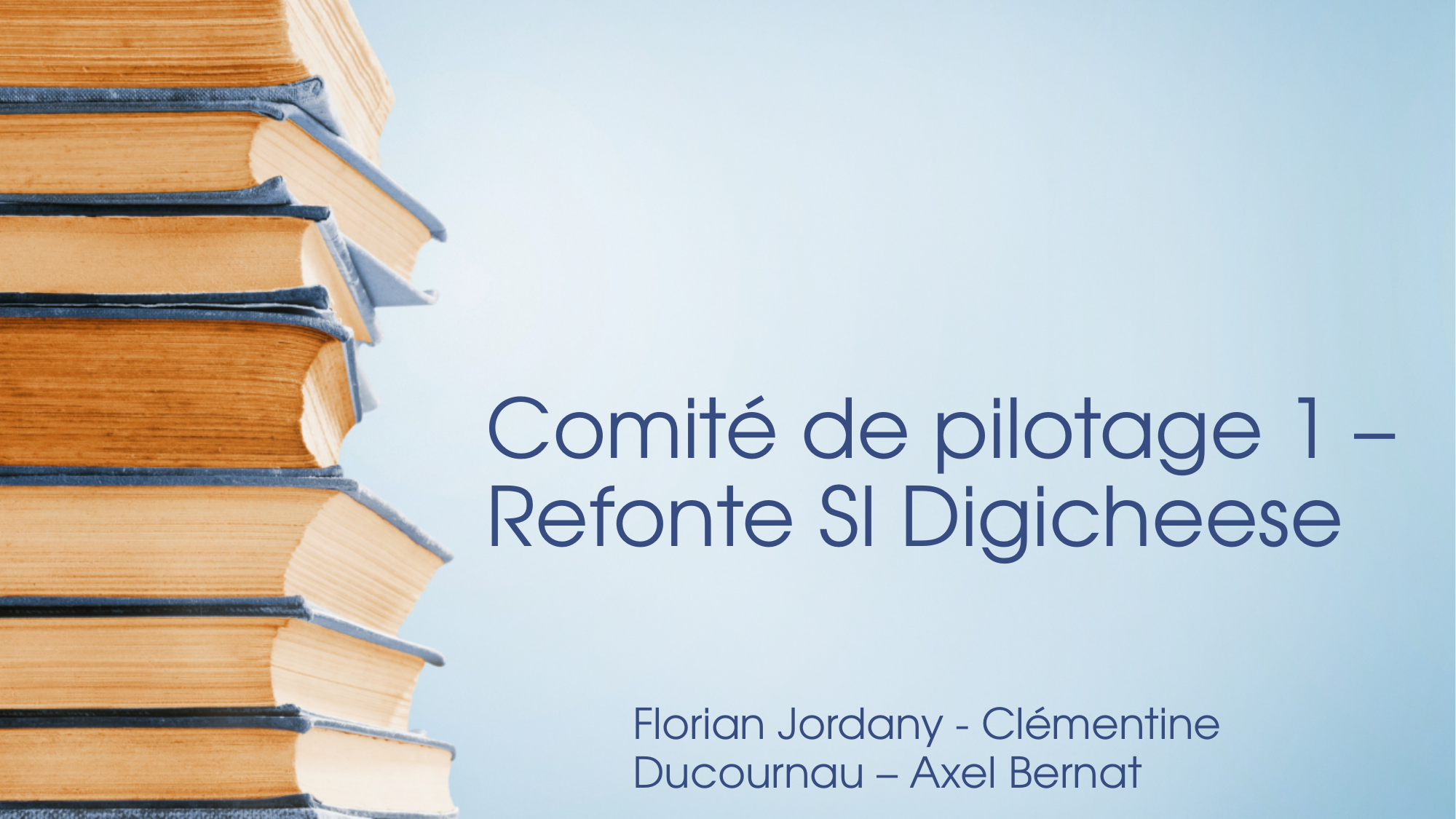

# Comité de pilotage 1 – Refonte SI Digicheese
Florian Jordany - Clémentine Ducournau – Axel Bernat